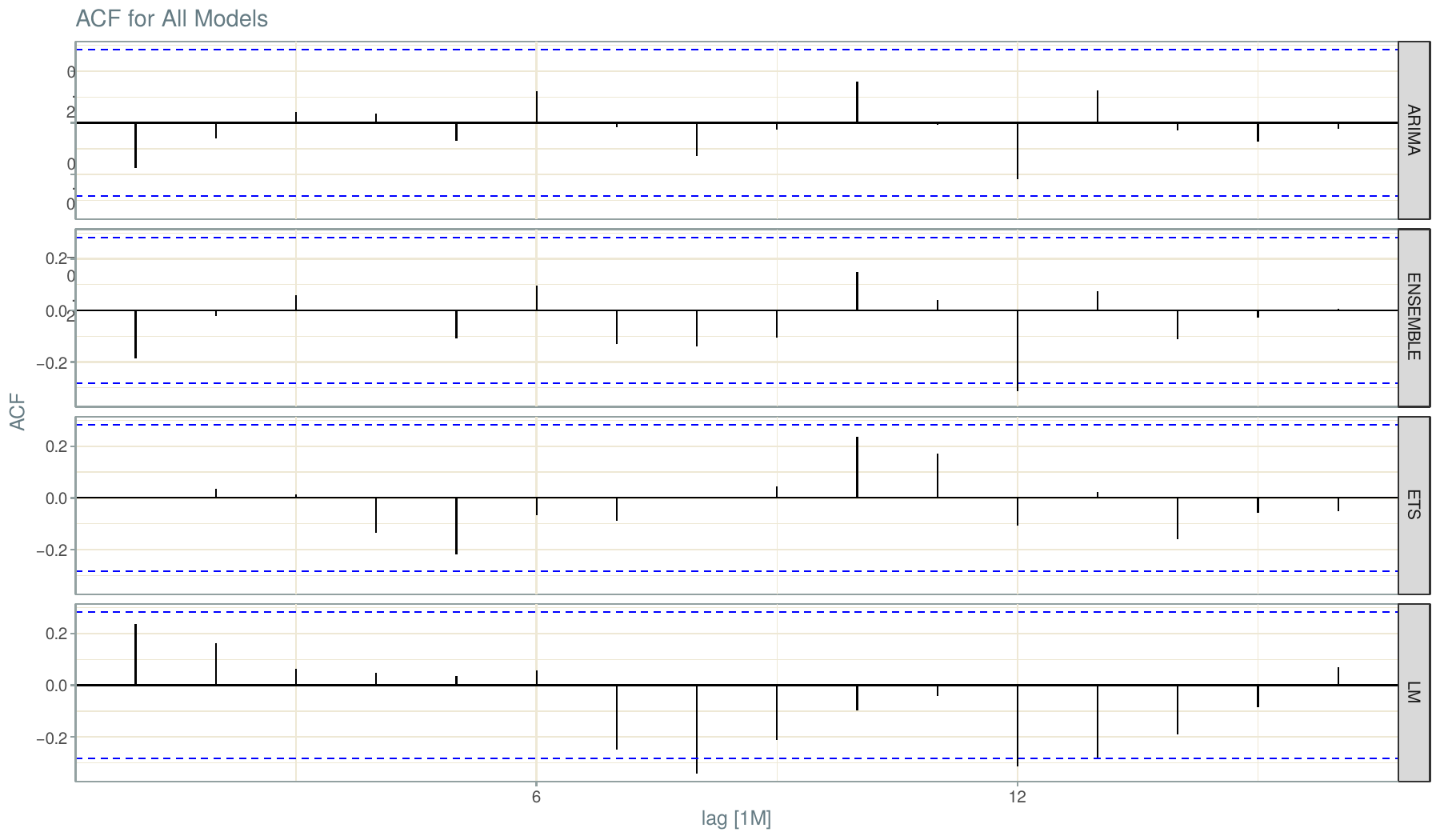

ACF for All Models

0.2

0.0

−0.2

ARIMA

0.2

0.0

−0.2
ENSEMBLE
ACF

0.2

0.0

−0.2
ETS

0.2

0.0

−0.2
LM

6
12
lag [1M]